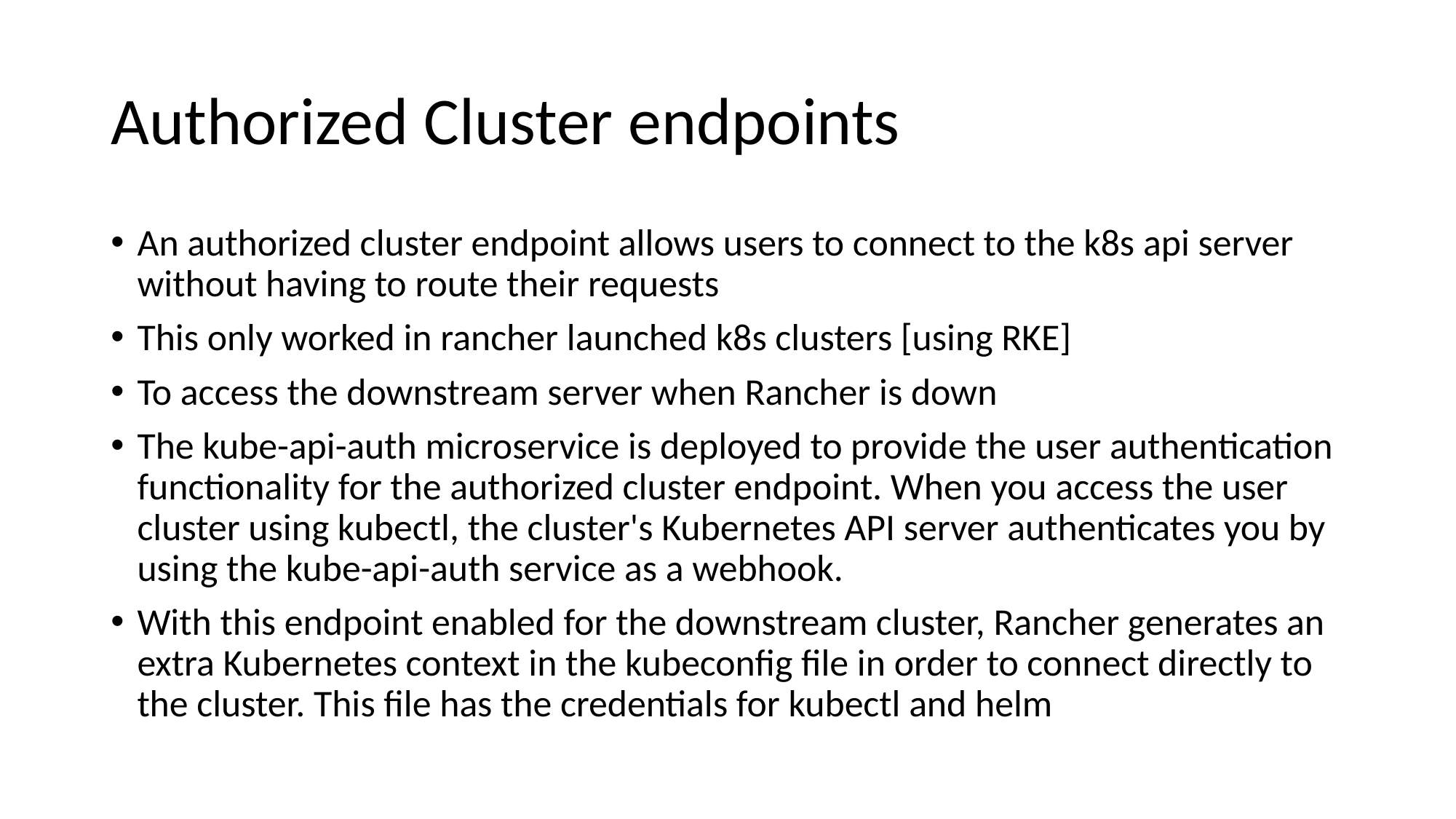

# Authorized Cluster endpoints
An authorized cluster endpoint allows users to connect to the k8s api server without having to route their requests
This only worked in rancher launched k8s clusters [using RKE]
To access the downstream server when Rancher is down
The kube-api-auth microservice is deployed to provide the user authentication functionality for the authorized cluster endpoint. When you access the user cluster using kubectl, the cluster's Kubernetes API server authenticates you by using the kube-api-auth service as a webhook.
With this endpoint enabled for the downstream cluster, Rancher generates an extra Kubernetes context in the kubeconfig file in order to connect directly to the cluster. This file has the credentials for kubectl and helm